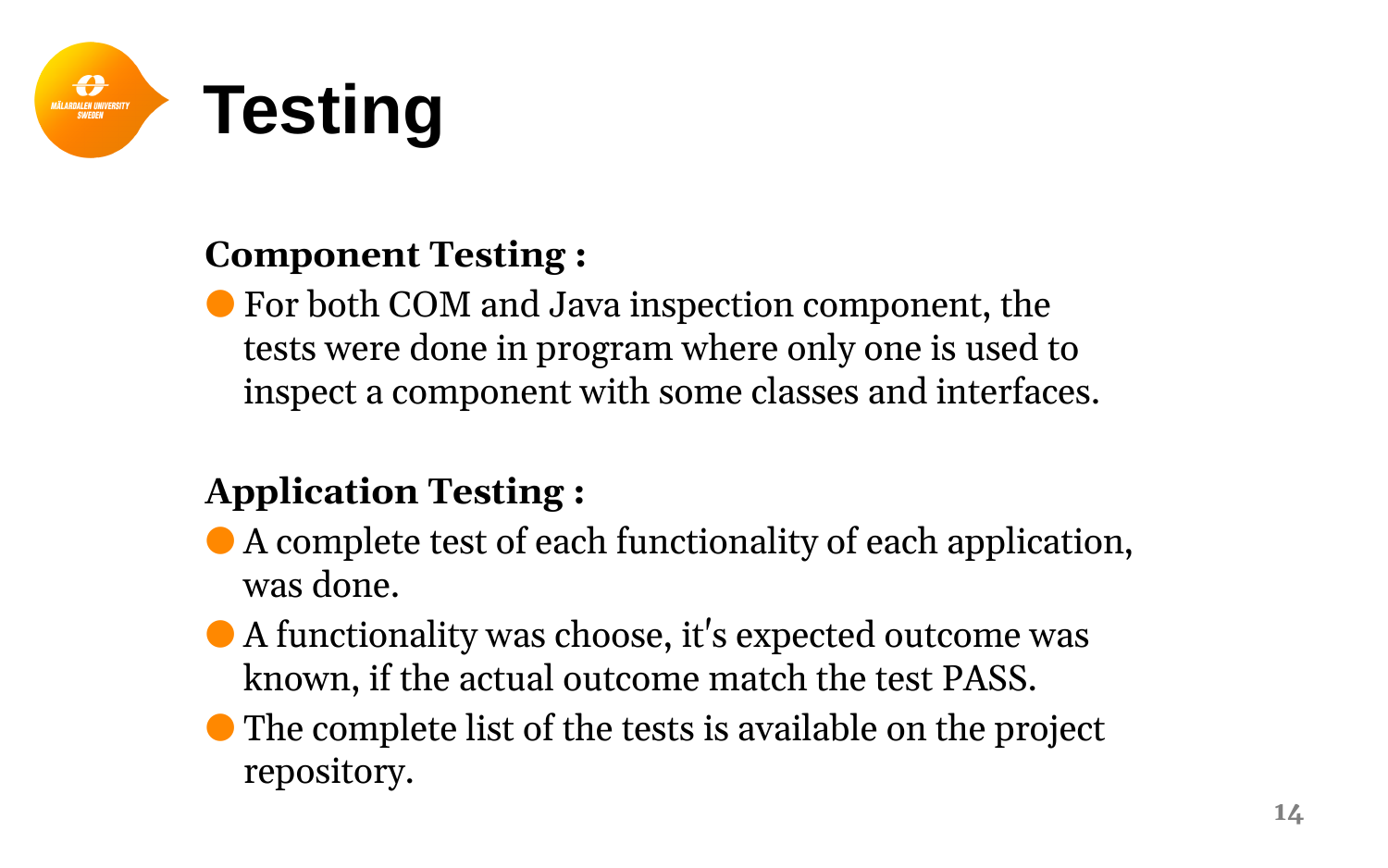

# Testing
Component Testing :
For both COM and Java inspection component, the tests were done in program where only one is used to inspect a component with some classes and interfaces.

Application Testing :
A complete test of each functionality of each application, was done.
A functionality was choose, it's expected outcome was known, if the actual outcome match the test PASS.
The complete list of the tests is available on the project repository.
14